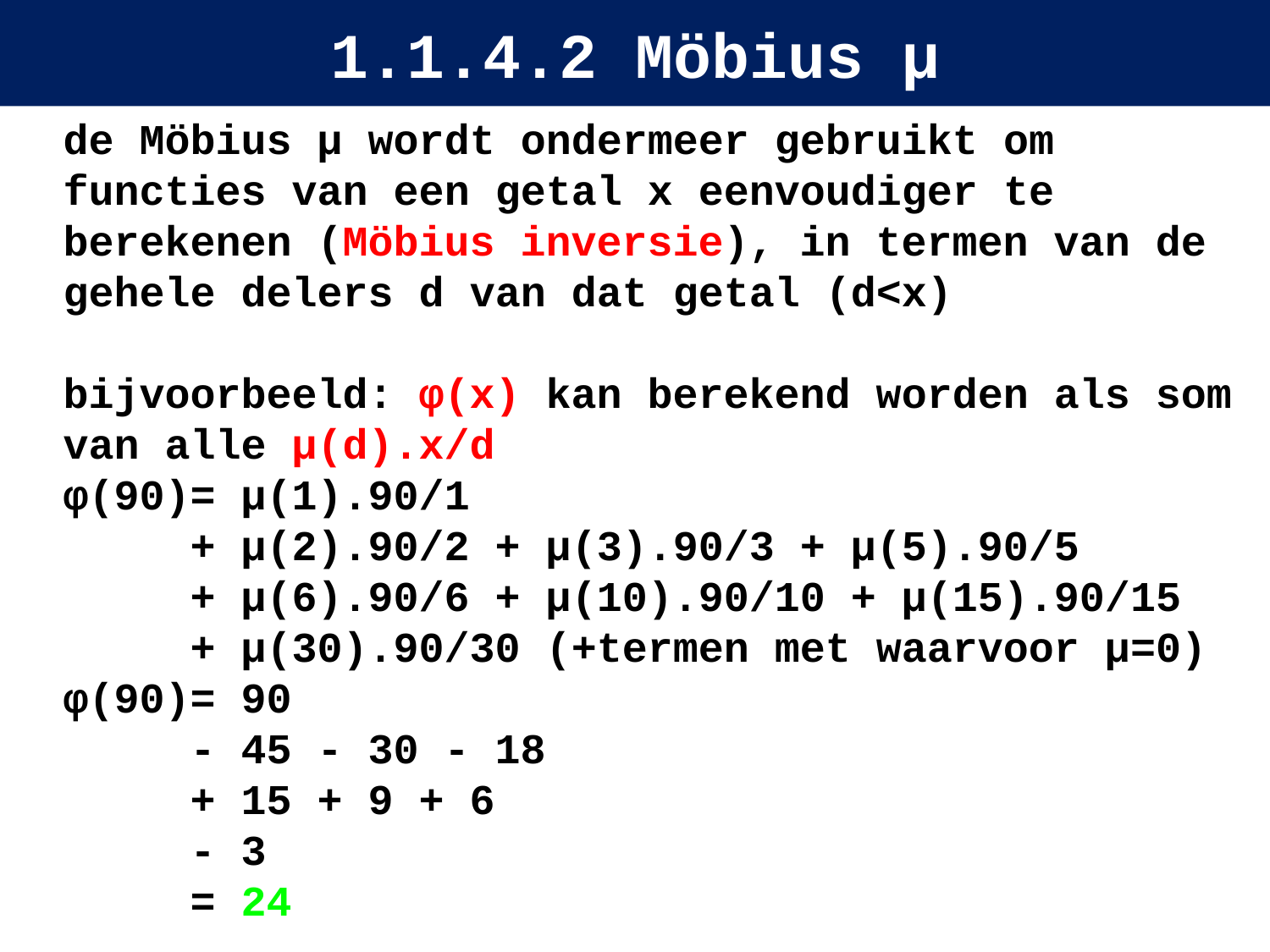

# 1.1.4.2 Möbius µ
de Möbius µ wordt ondermeer gebruikt om functies van een getal x eenvoudiger te berekenen (Möbius inversie), in termen van de gehele delers d van dat getal (d<x)

bijvoorbeeld: φ(x) kan berekend worden als som van alle µ(d).x/d
φ(90)= µ(1).90/1
     + µ(2).90/2 + µ(3).90/3 + µ(5).90/5
     + µ(6).90/6 + µ(10).90/10 + µ(15).90/15
     + µ(30).90/30 (+termen met waarvoor µ=0)
φ(90)= 90
     - 45 - 30 - 18
     + 15 + 9 + 6
     - 3
     = 24